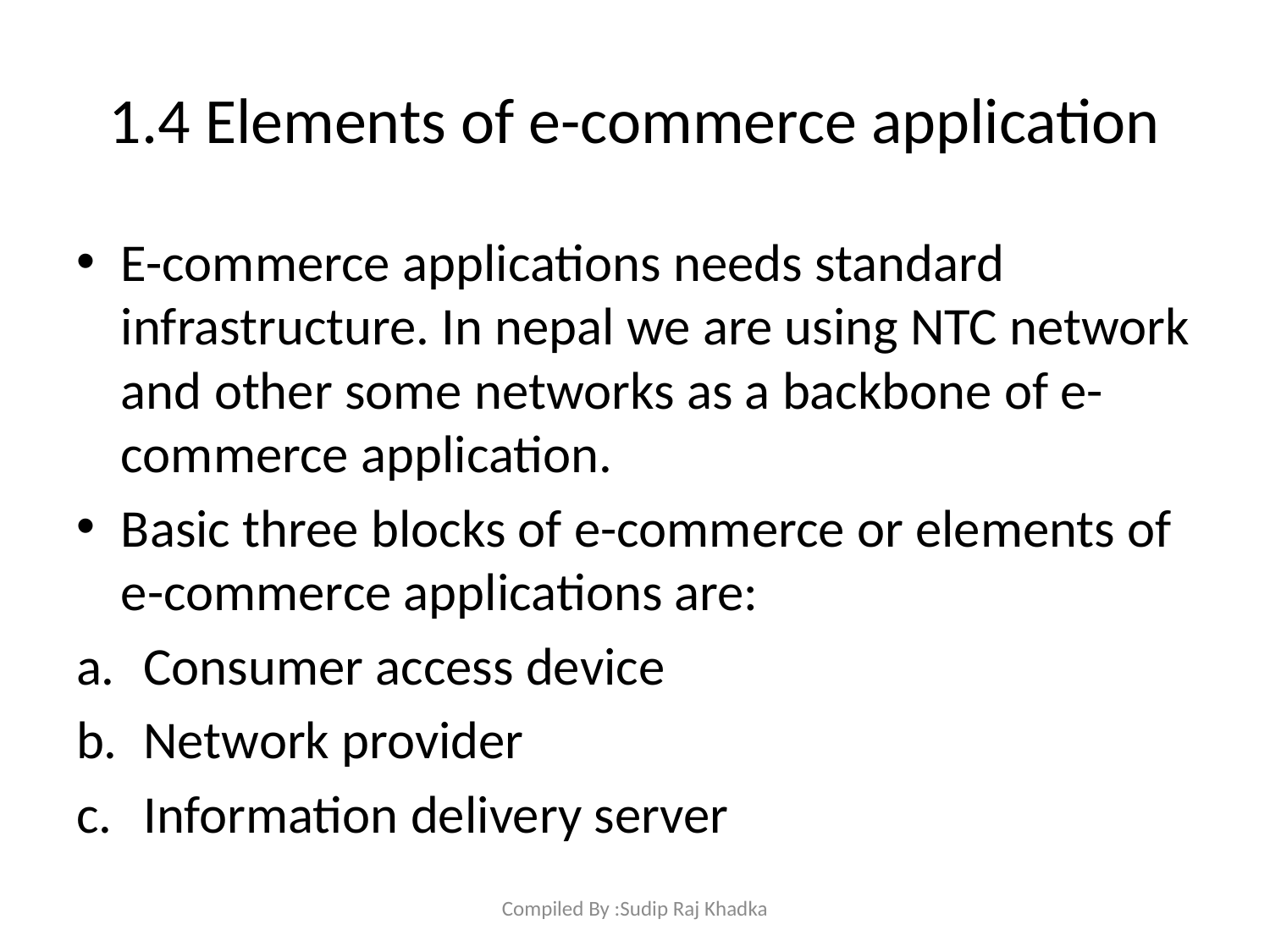

# 1.4 Elements of e-commerce application
E-commerce applications needs standard infrastructure. In nepal we are using NTC network and other some networks as a backbone of e-commerce application.
Basic three blocks of e-commerce or elements of e-commerce applications are:
Consumer access device
Network provider
Information delivery server
Compiled By :Sudip Raj Khadka